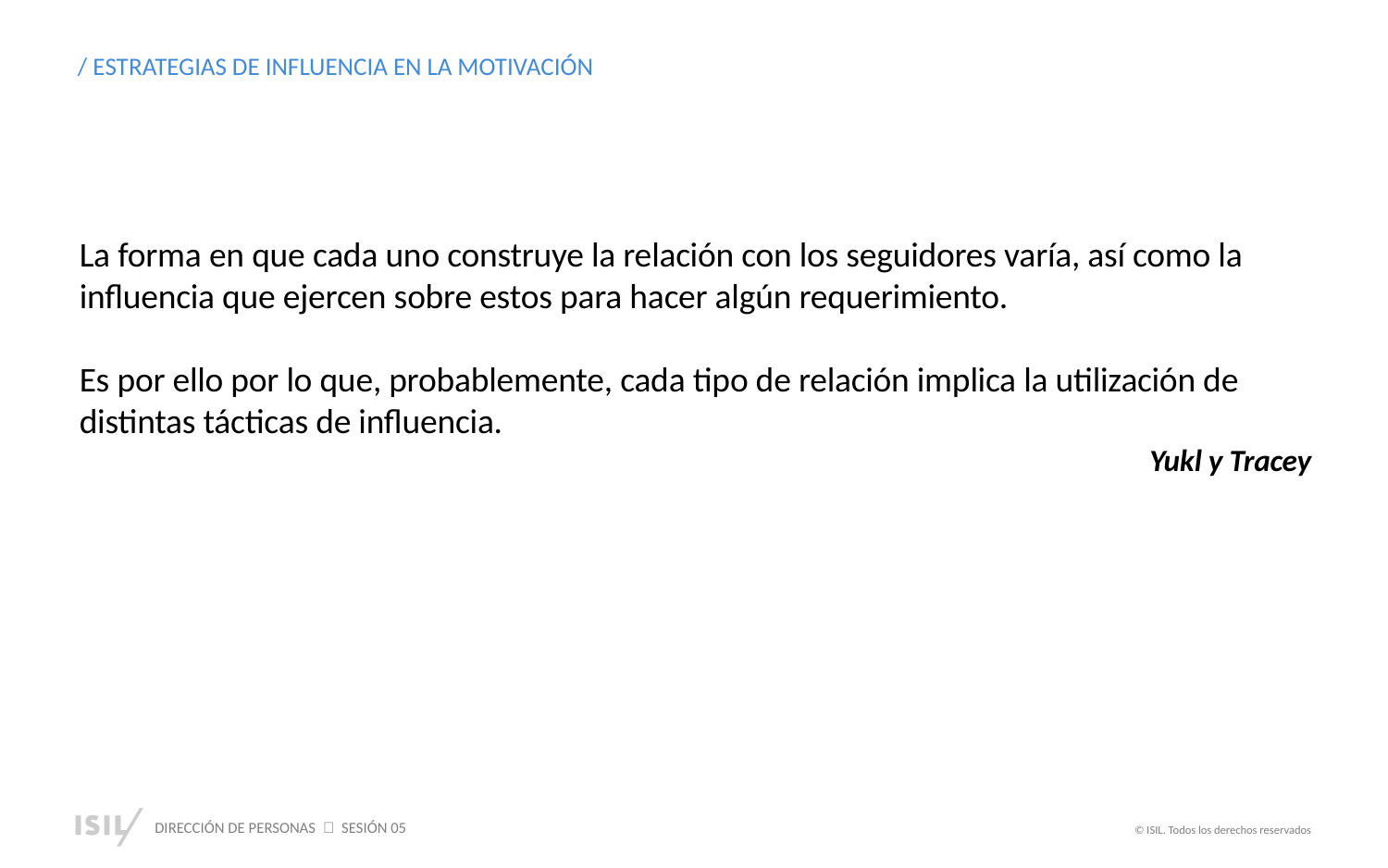

/ ESTRATEGIAS DE INFLUENCIA EN LA MOTIVACIÓN
La forma en que cada uno construye la relación con los seguidores varía, así como la influencia que ejercen sobre estos para hacer algún requerimiento.

Es por ello por lo que, probablemente, cada tipo de relación implica la utilización de distintas tácticas de influencia.
Yukl y Tracey